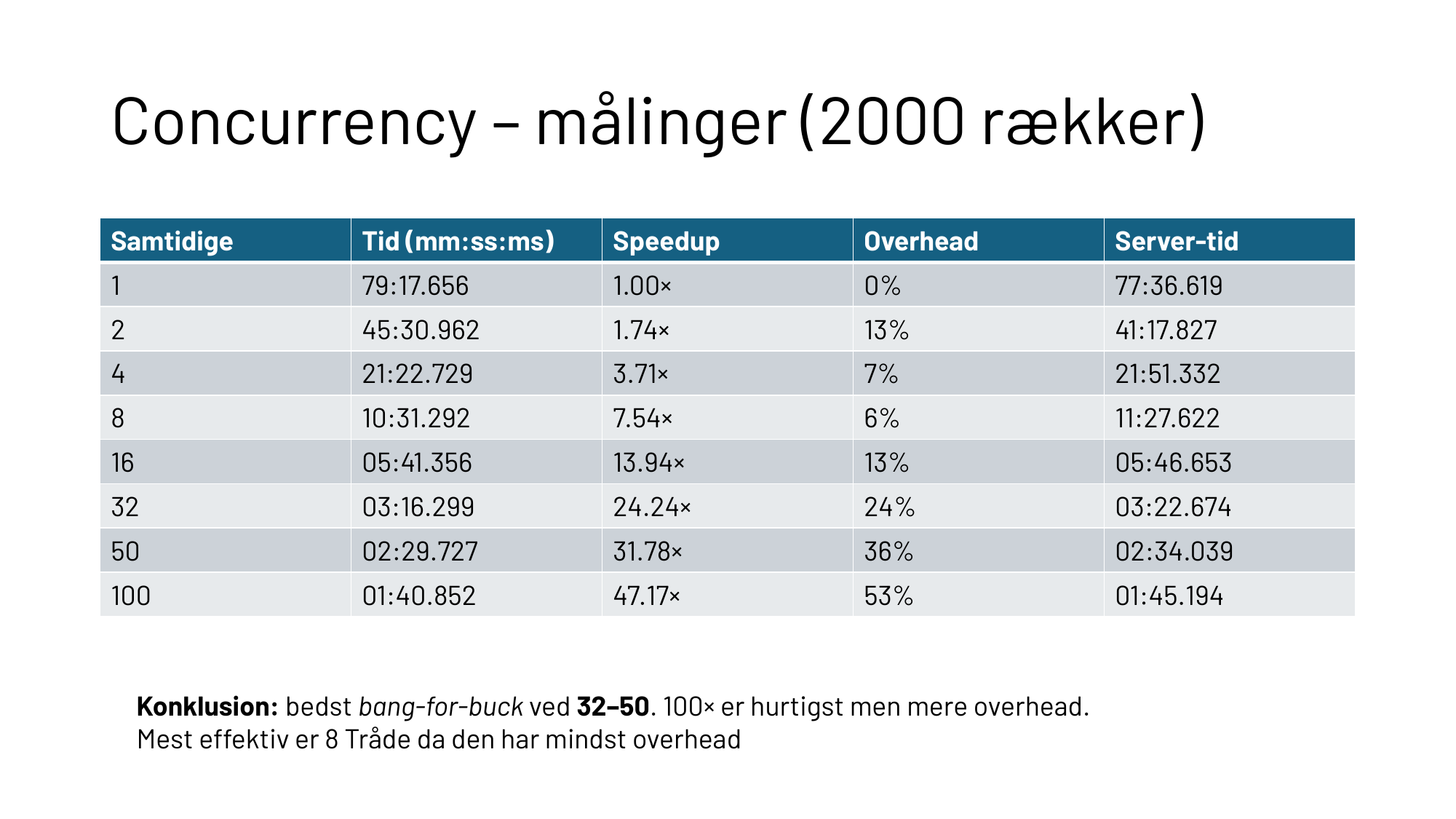

# Concurrency – målinger (2000 rækker)
| Samtidige | Tid (mm:ss:ms) | Speedup | Overhead | Server‑tid |
| --- | --- | --- | --- | --- |
| 1 | 79:17.656 | 1.00× | 0% | 77:36.619 |
| 2 | 45:30.962 | 1.74× | 13% | 41:17.827 |
| 4 | 21:22.729 | 3.71× | 7% | 21:51.332 |
| 8 | 10:31.292 | 7.54× | 6% | 11:27.622 |
| 16 | 05:41.356 | 13.94× | 13% | 05:46.653 |
| 32 | 03:16.299 | 24.24× | 24% | 03:22.674 |
| 50 | 02:29.727 | 31.78× | 36% | 02:34.039 |
| 100 | 01:40.852 | 47.17× | 53% | 01:45.194 |
Konklusion: bedst bang‑for‑buck ved 32–50. 100× er hurtigst men mere overhead.
Mest effektiv er 8 Tråde da den har mindst overhead